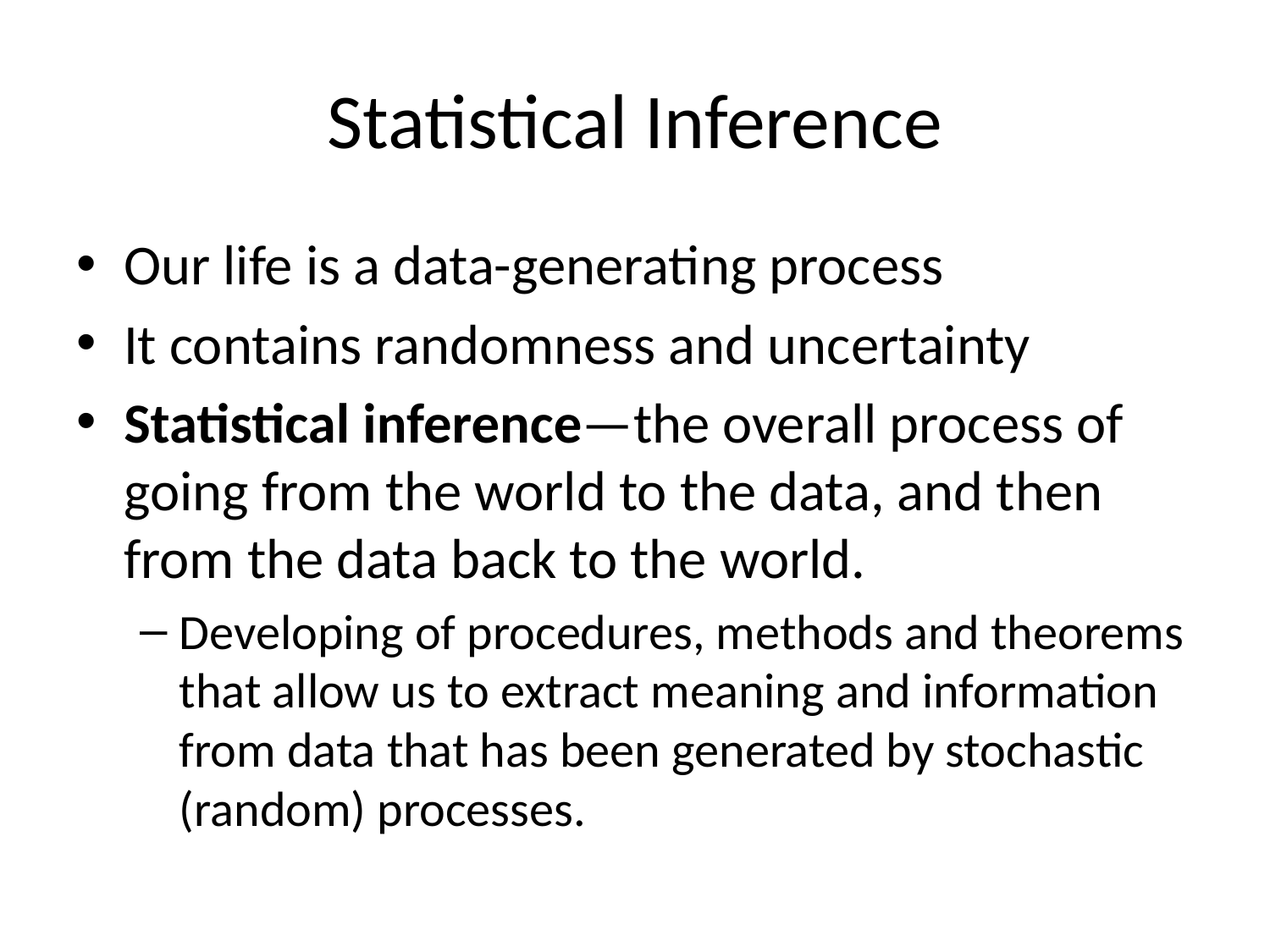

# Statistical Inference
Our life is a data-generating process
It contains randomness and uncertainty
Statistical inference—the overall process of going from the world to the data, and then from the data back to the world.
Developing of procedures, methods and theorems that allow us to extract meaning and information from data that has been generated by stochastic (random) processes.